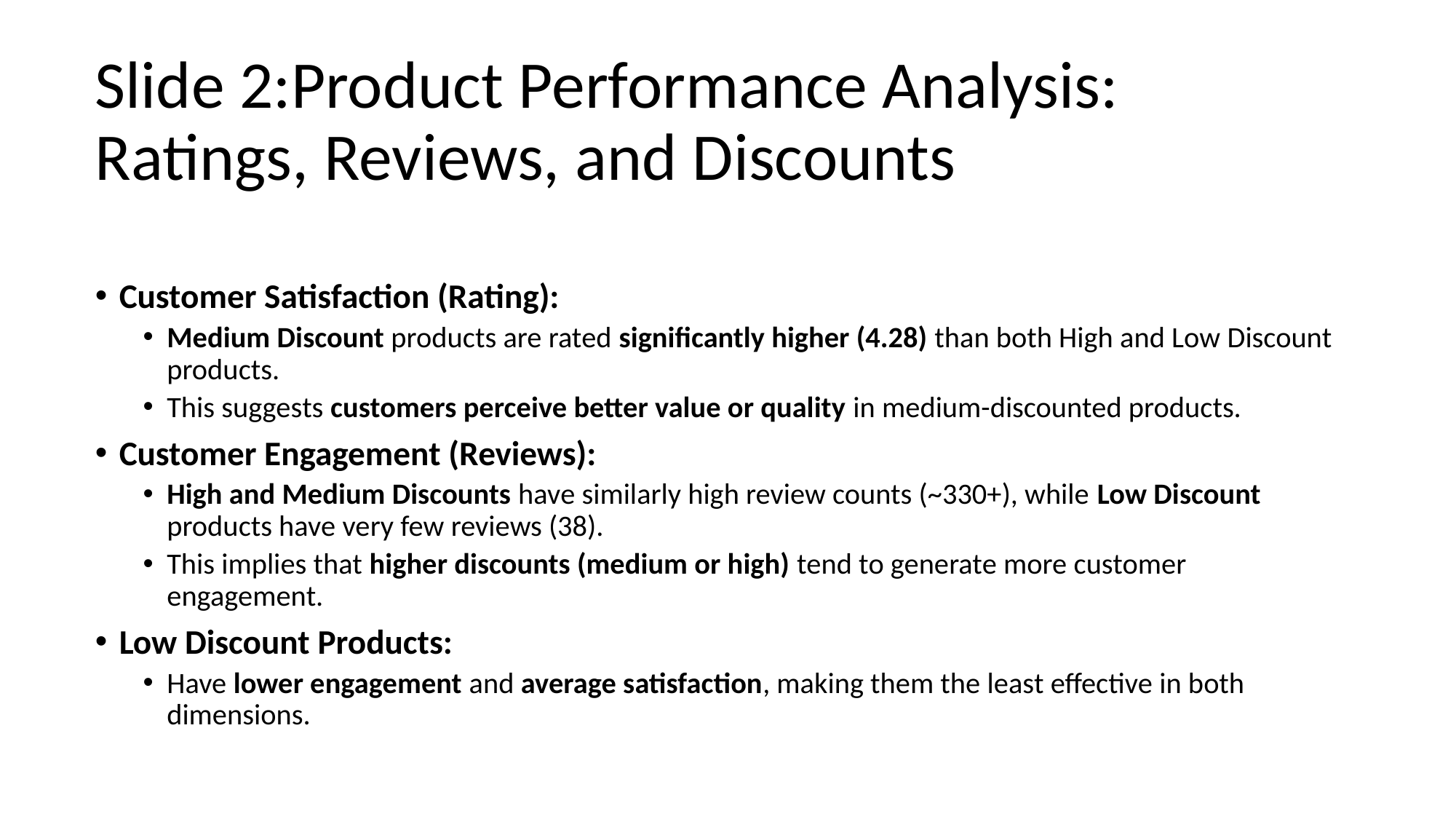

# Slide 2:Product Performance Analysis: Ratings, Reviews, and Discounts

Customer Satisfaction (Rating):
Medium Discount products are rated significantly higher (4.28) than both High and Low Discount products.
This suggests customers perceive better value or quality in medium-discounted products.
Customer Engagement (Reviews):
High and Medium Discounts have similarly high review counts (~330+), while Low Discount products have very few reviews (38).
This implies that higher discounts (medium or high) tend to generate more customer engagement.
Low Discount Products:
Have lower engagement and average satisfaction, making them the least effective in both dimensions.